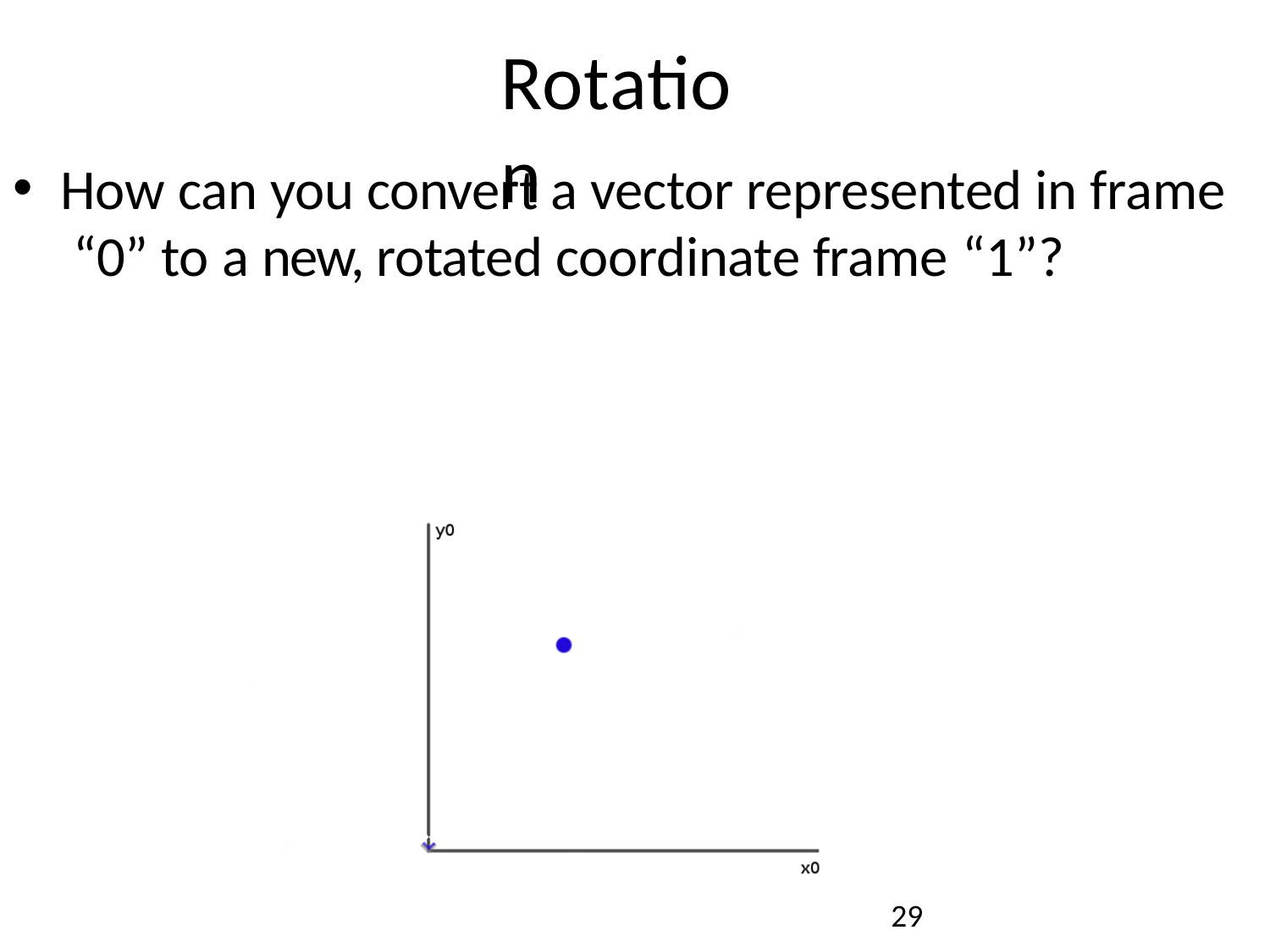

# Rotation
How can you convert a vector represented in frame  “0” to a new, rotated coordinate frame “1”?

29